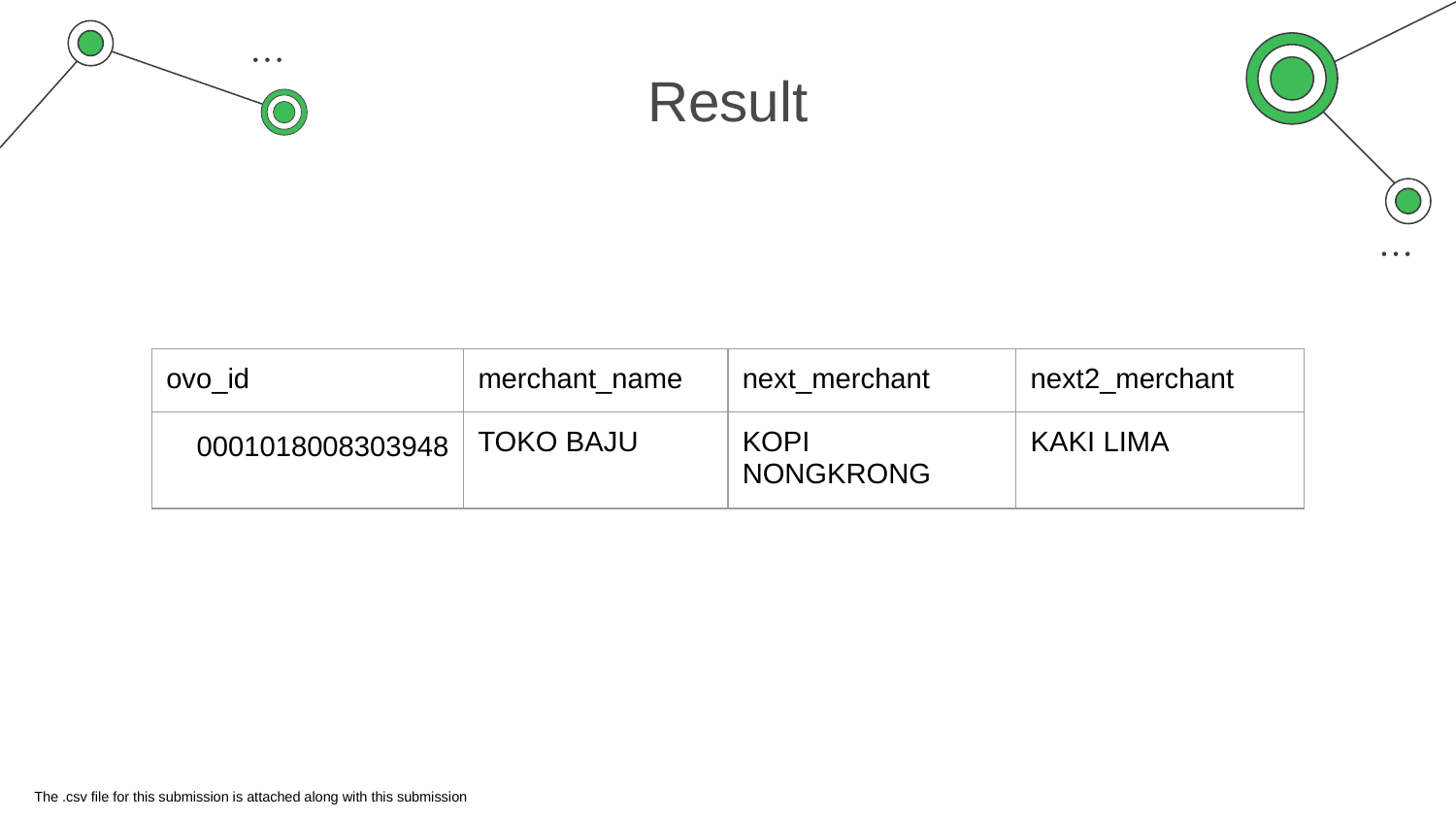

# Result
| ovo\_id | merchant\_name | next\_merchant | next2\_merchant |
| --- | --- | --- | --- |
| 0001018008303948 | TOKO BAJU | KOPI NONGKRONG | KAKI LIMA |
The .csv file for this submission is attached along with this submission